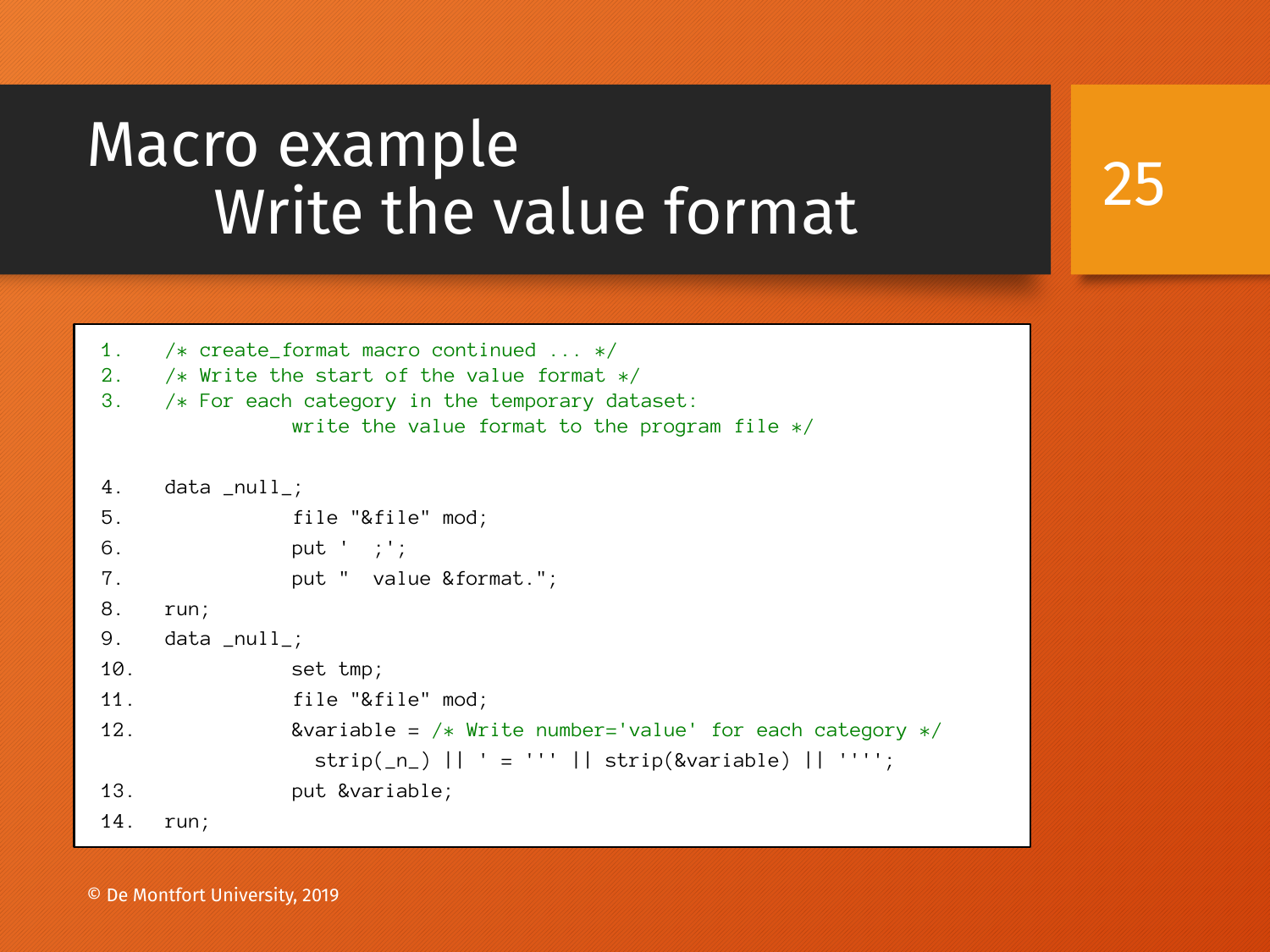

# Macro example Write the value format
25
/* create_format macro continued ... */
/* Write the start of the value format */
/* For each category in the temporary dataset:
	write the value format to the program file */

data _null_;
	file "&file" mod;
	put '  ;';
	put "  value &format.";
run;
data _null_;
	set tmp;
	file "&file" mod;
	&variable = /* Write number='value' for each category */
	  strip(_n_) || ' = ''' || strip(&variable) || '''';
	put &variable;
run;

© De Montfort University, 2019